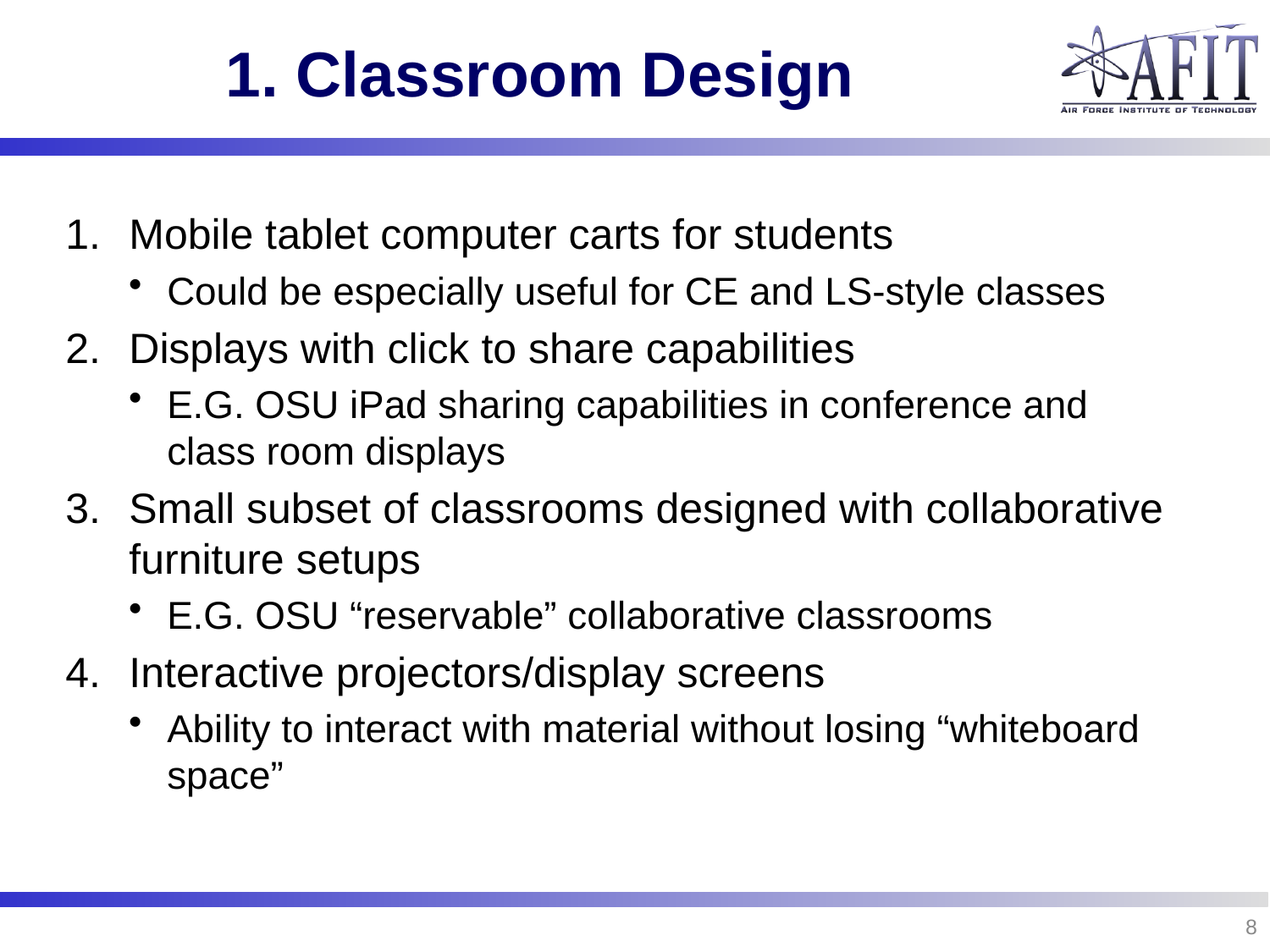

# 1. Classroom Design
Mobile tablet computer carts for students
Could be especially useful for CE and LS-style classes
Displays with click to share capabilities
E.G. OSU iPad sharing capabilities in conference and class room displays
Small subset of classrooms designed with collaborative furniture setups
E.G. OSU “reservable” collaborative classrooms
Interactive projectors/display screens
Ability to interact with material without losing “whiteboard space”
8